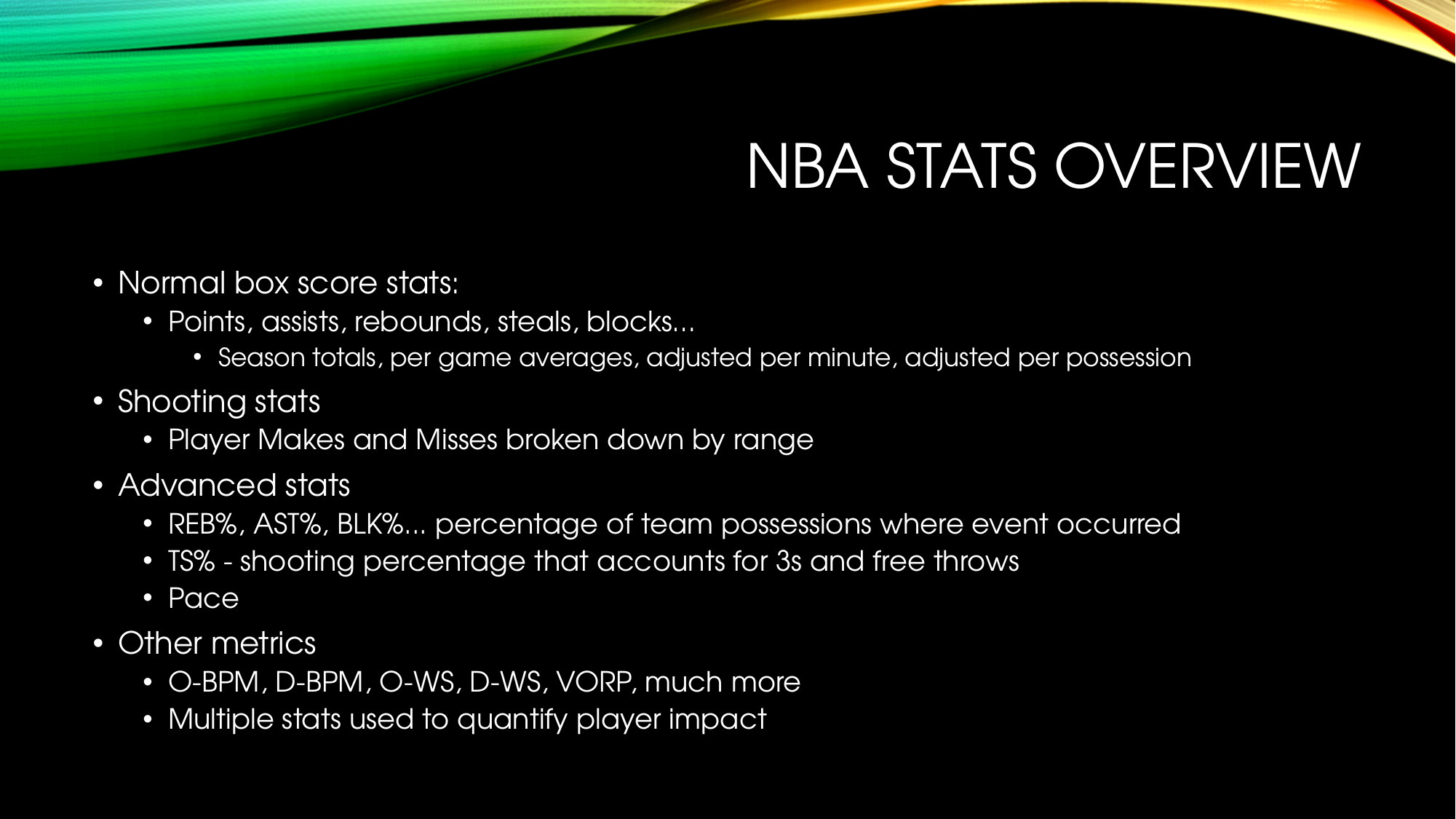

# NBA STATS OVERVIEW
Normal box score stats:
Points, assists, rebounds, steals, blocks…
Season totals, per game averages, adjusted per minute, adjusted per possession
Shooting stats
Player Makes and Misses broken down by range
Advanced stats
REB%, AST%, BLK%... percentage of team possessions where event occurred
TS% - shooting percentage that accounts for 3s and free throws
Pace
Other metrics
O-BPM, D-BPM, O-WS, D-WS, VORP, much more
Multiple stats used to quantify player impact